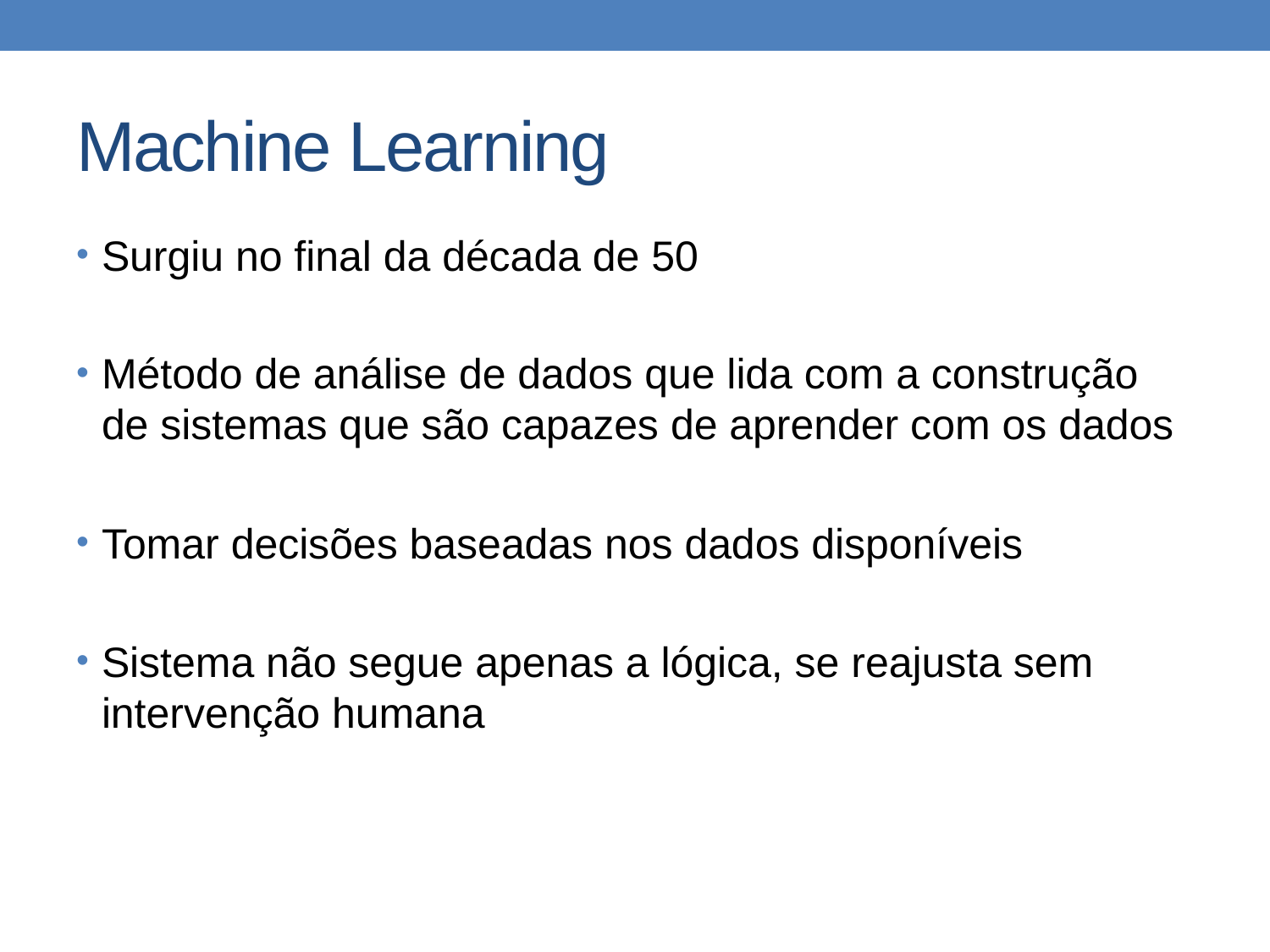

# Machine Learning
Surgiu no final da década de 50

Método de análise de dados que lida com a construção de sistemas que são capazes de aprender com os dados

Tomar decisões baseadas nos dados disponíveis

Sistema não segue apenas a lógica, se reajusta sem intervenção humana